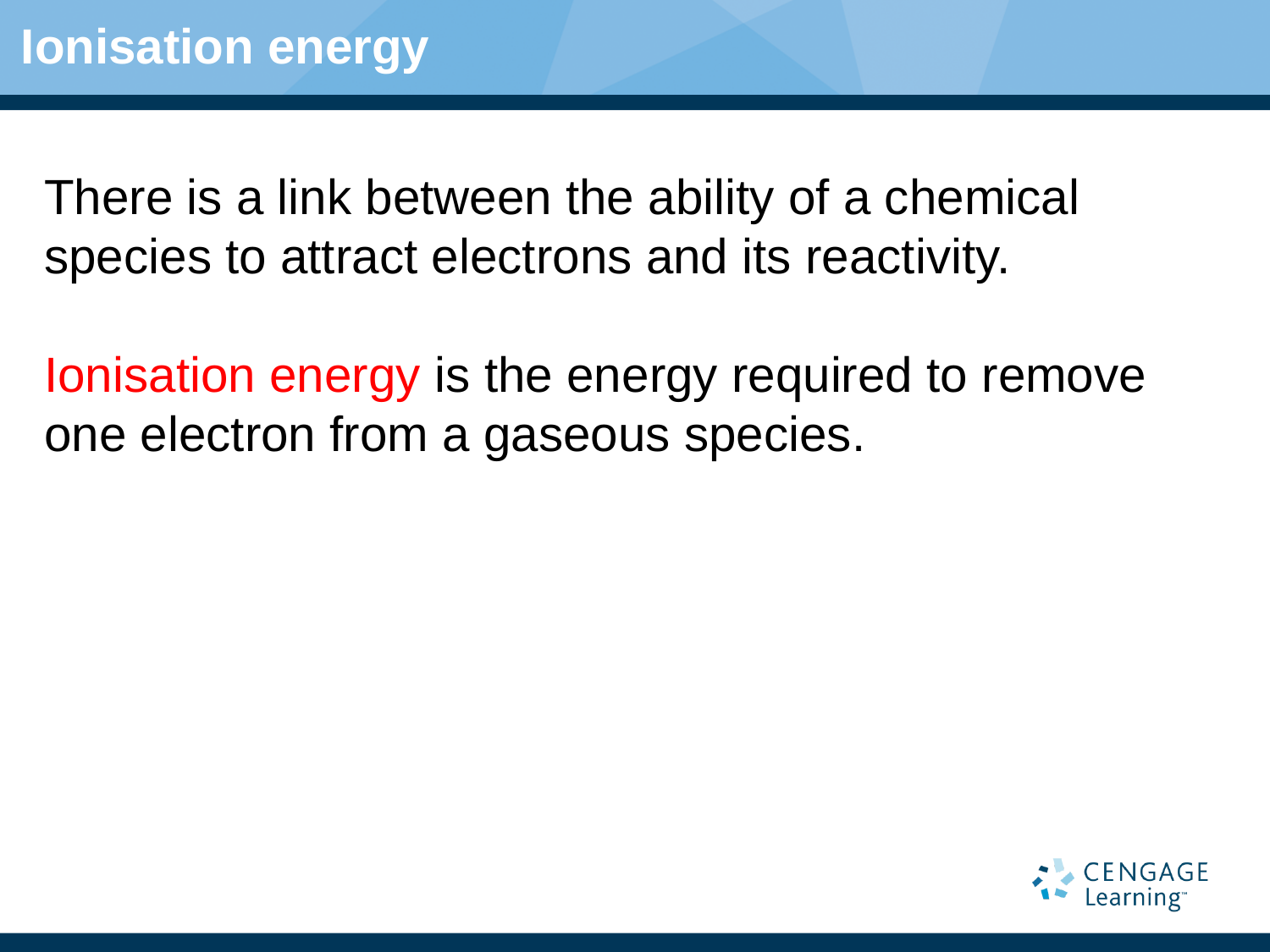

# Ionisation energy
There is a link between the ability of a chemical species to attract electrons and its reactivity.

Ionisation energy is the energy required to remove one electron from a gaseous species.